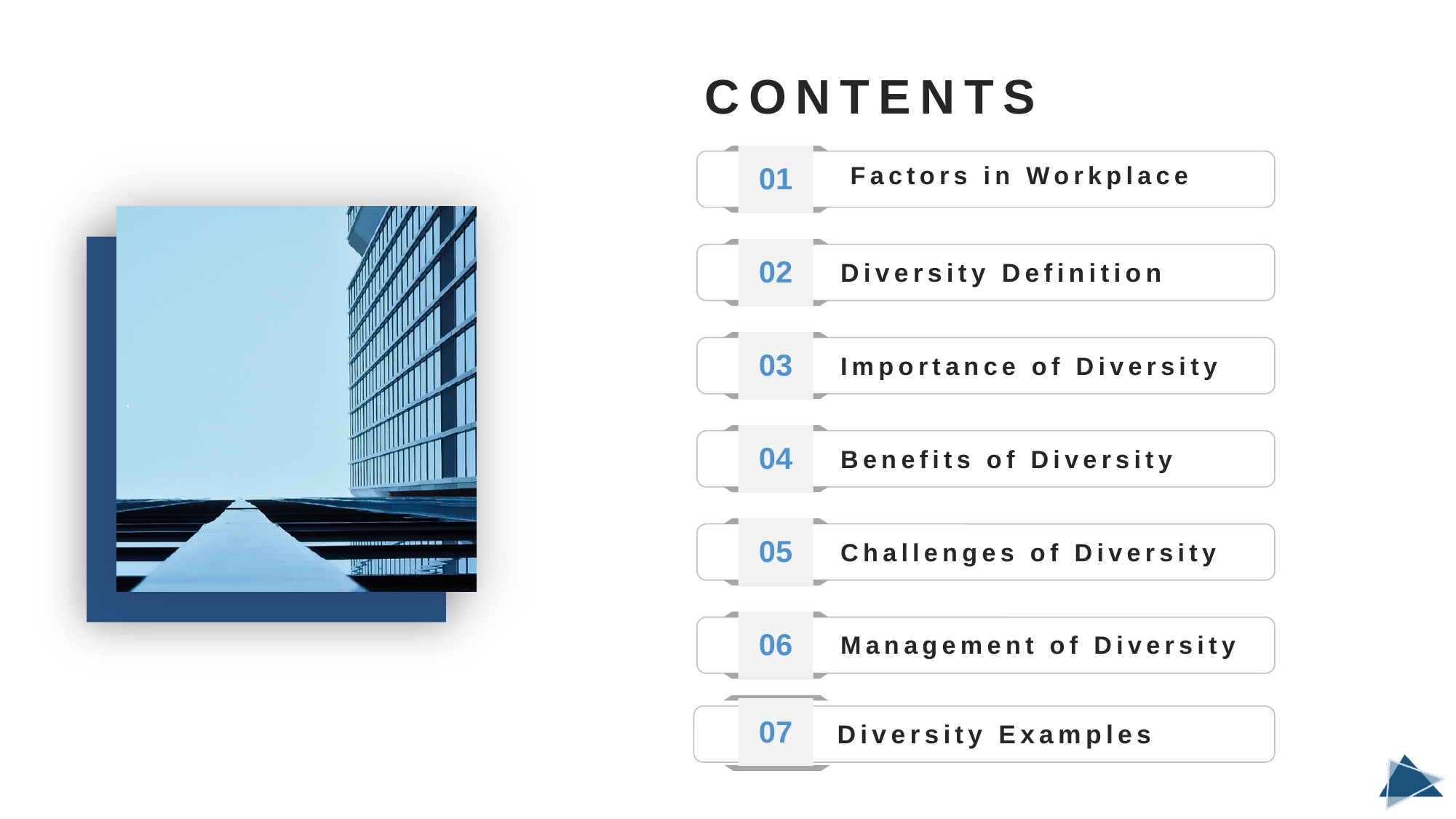

CONTENTS
01

Factors in Workplace

02

Diversity Definition

03

Importance of Diversity

04

Benefits of Diversity

05

Challenges of Diversity

06

Management of Diversity

07

Diversity Examples